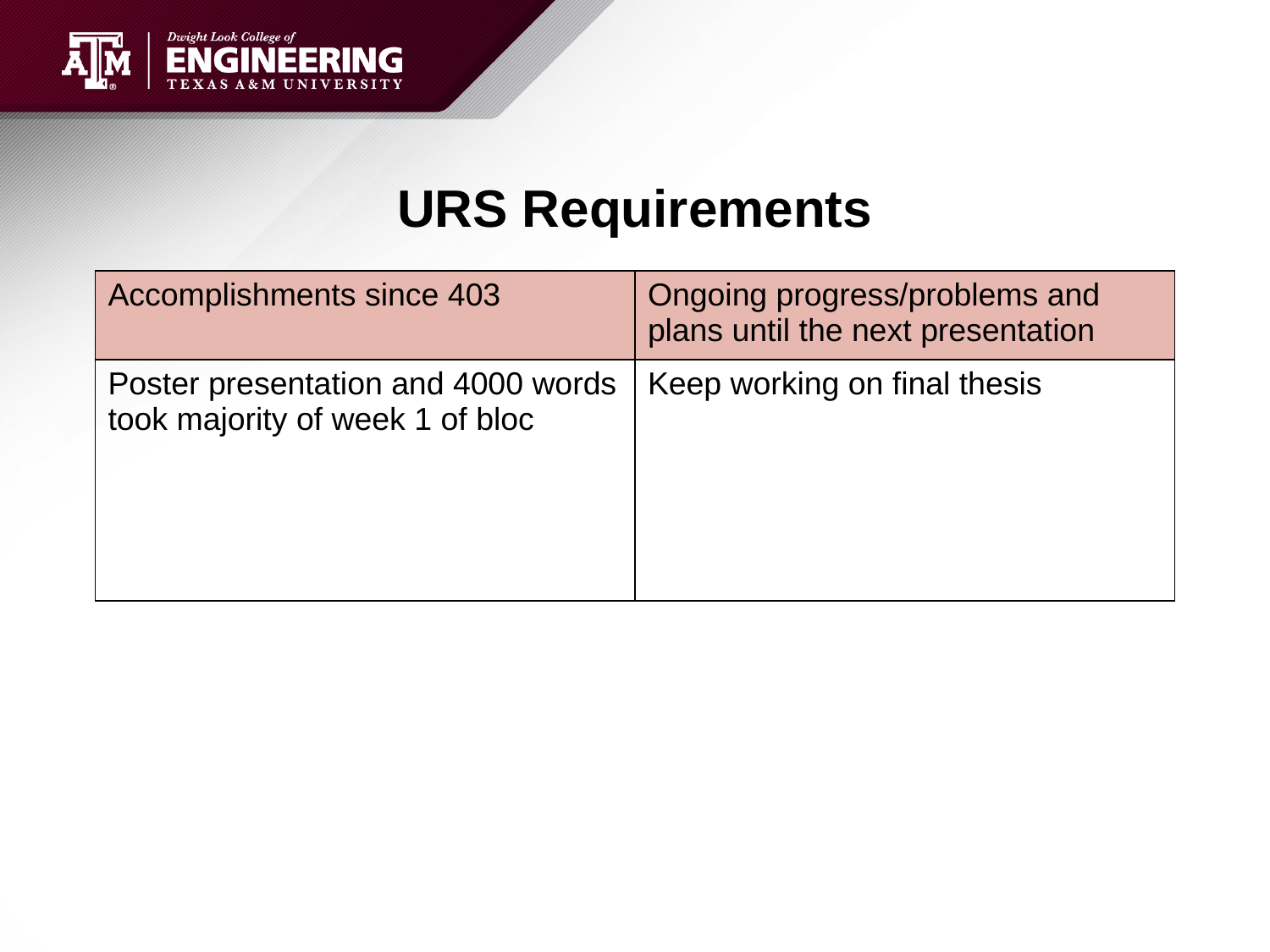

# URS Requirements
| Accomplishments since 403 | Ongoing progress/problems and plans until the next presentation |
| --- | --- |
| Poster presentation and 4000 words took majority of week 1 of bloc | Keep working on final thesis |